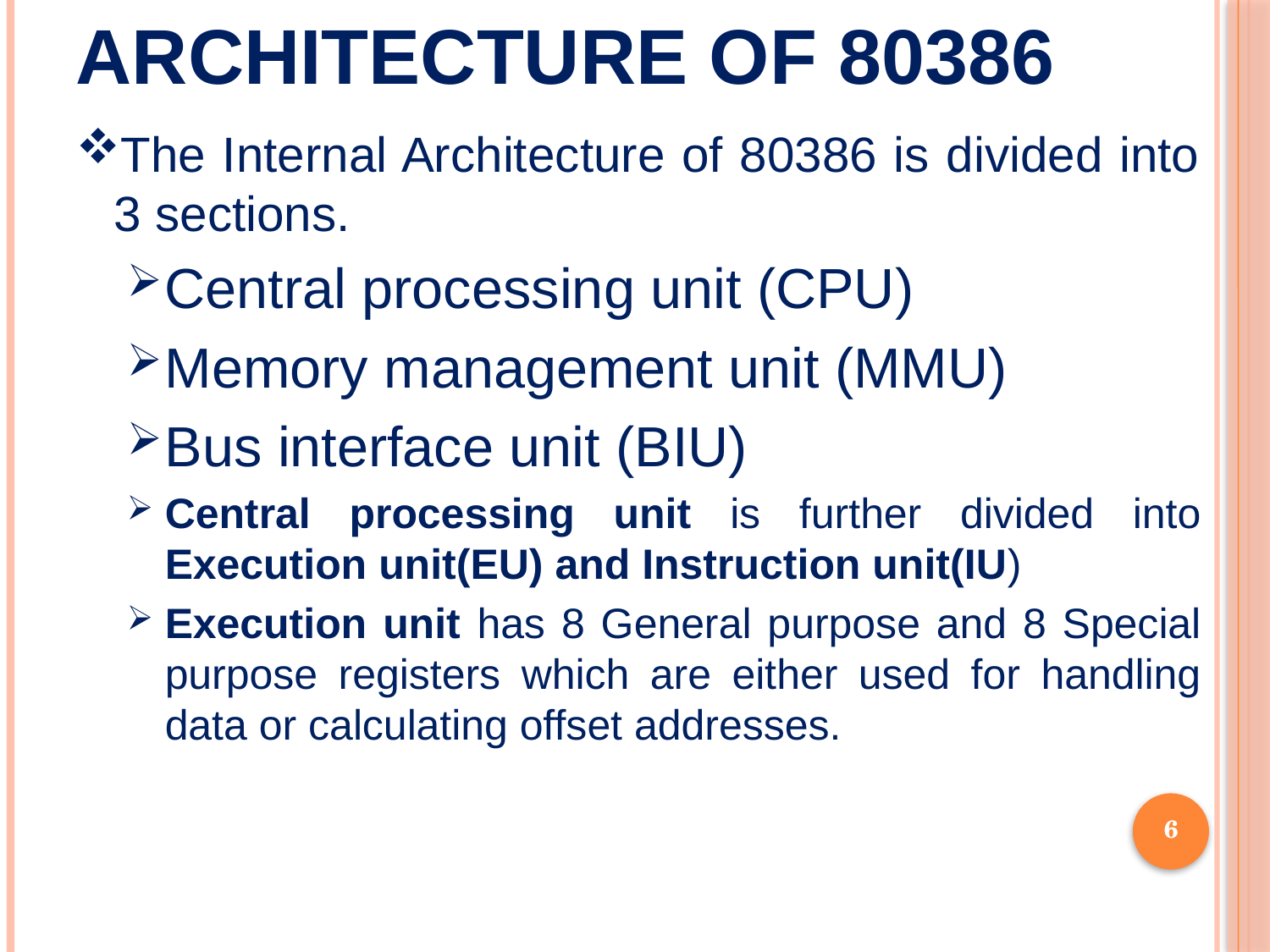

# Architecture of 80386
The Internal Architecture of 80386 is divided into 3 sections.
Central processing unit (CPU)
Memory management unit (MMU)
Bus interface unit (BIU)
Central processing unit is further divided into Execution unit(EU) and Instruction unit(IU)
Execution unit has 8 General purpose and 8 Special purpose registers which are either used for handling data or calculating offset addresses.
6